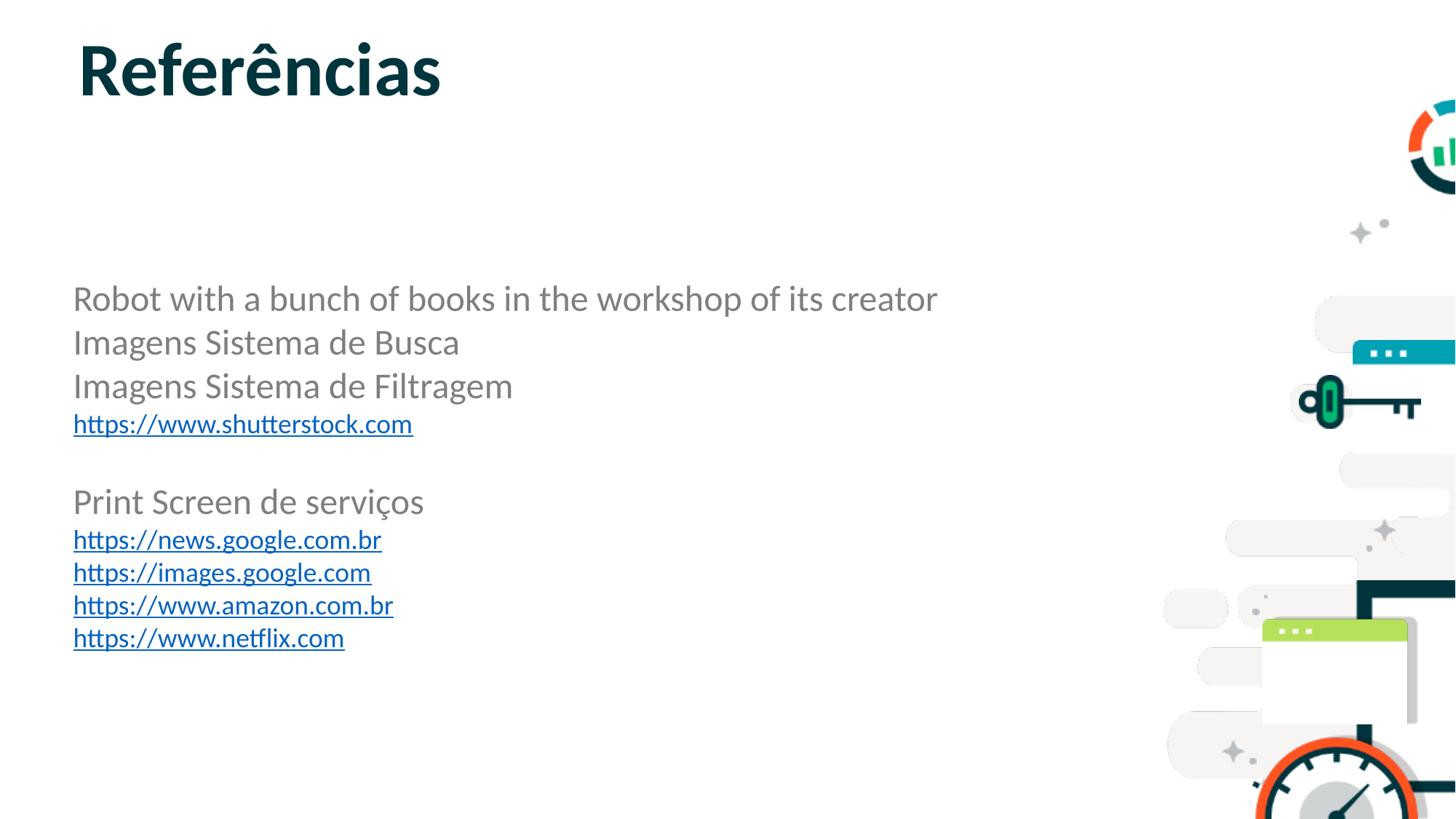

# Referências
Robot with a bunch of books in the workshop of its creator
Imagens Sistema de Busca
Imagens Sistema de Filtragem
https://www.shutterstock.com

Print Screen de serviços
https://news.google.com.br
https://images.google.com
https://www.amazon.com.br
https://www.netflix.com
SLIDE PARA TÓPICOS